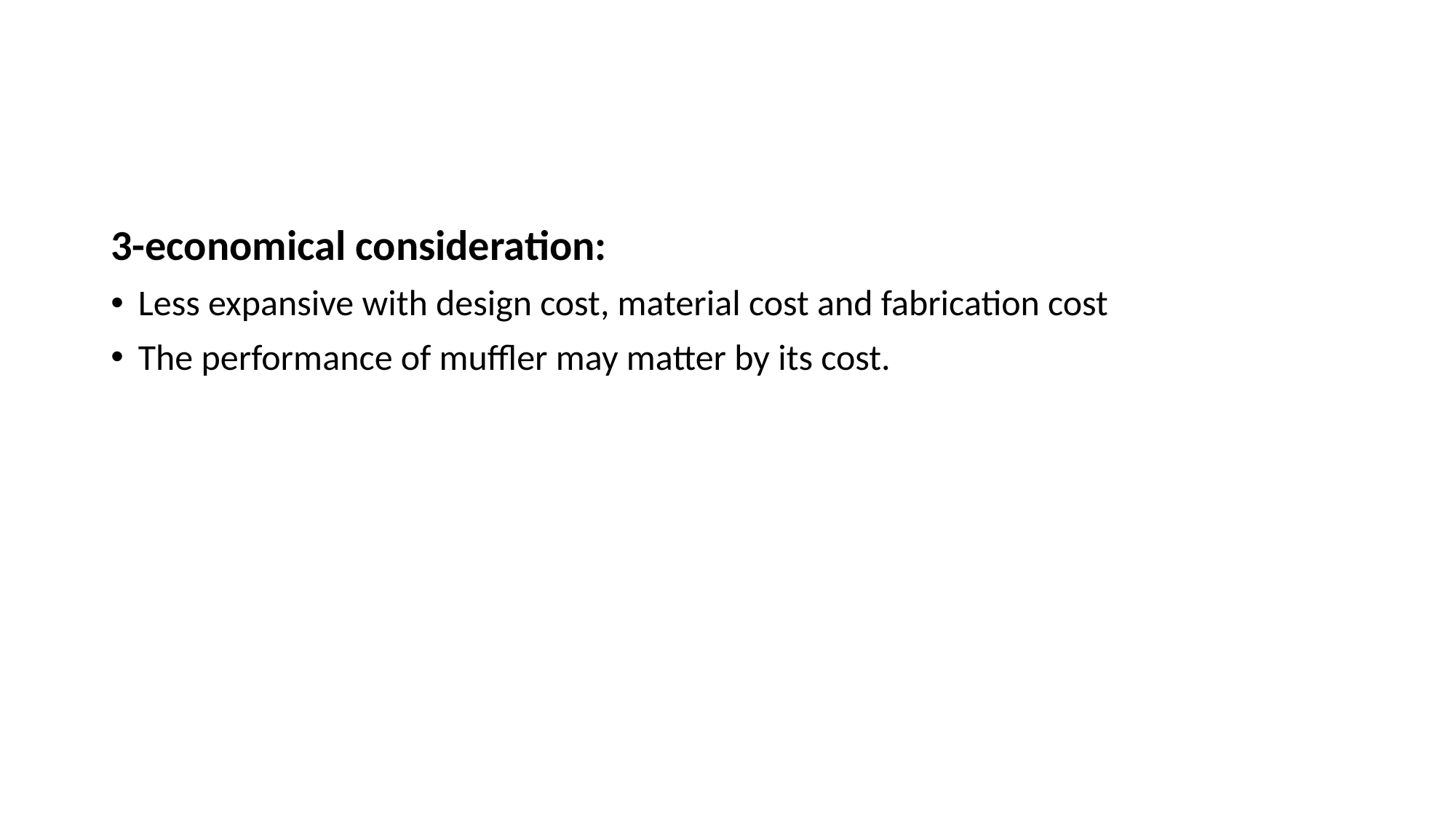

3-economical consideration:
Less expansive with design cost, material cost and fabrication cost
The performance of muffler may matter by its cost.